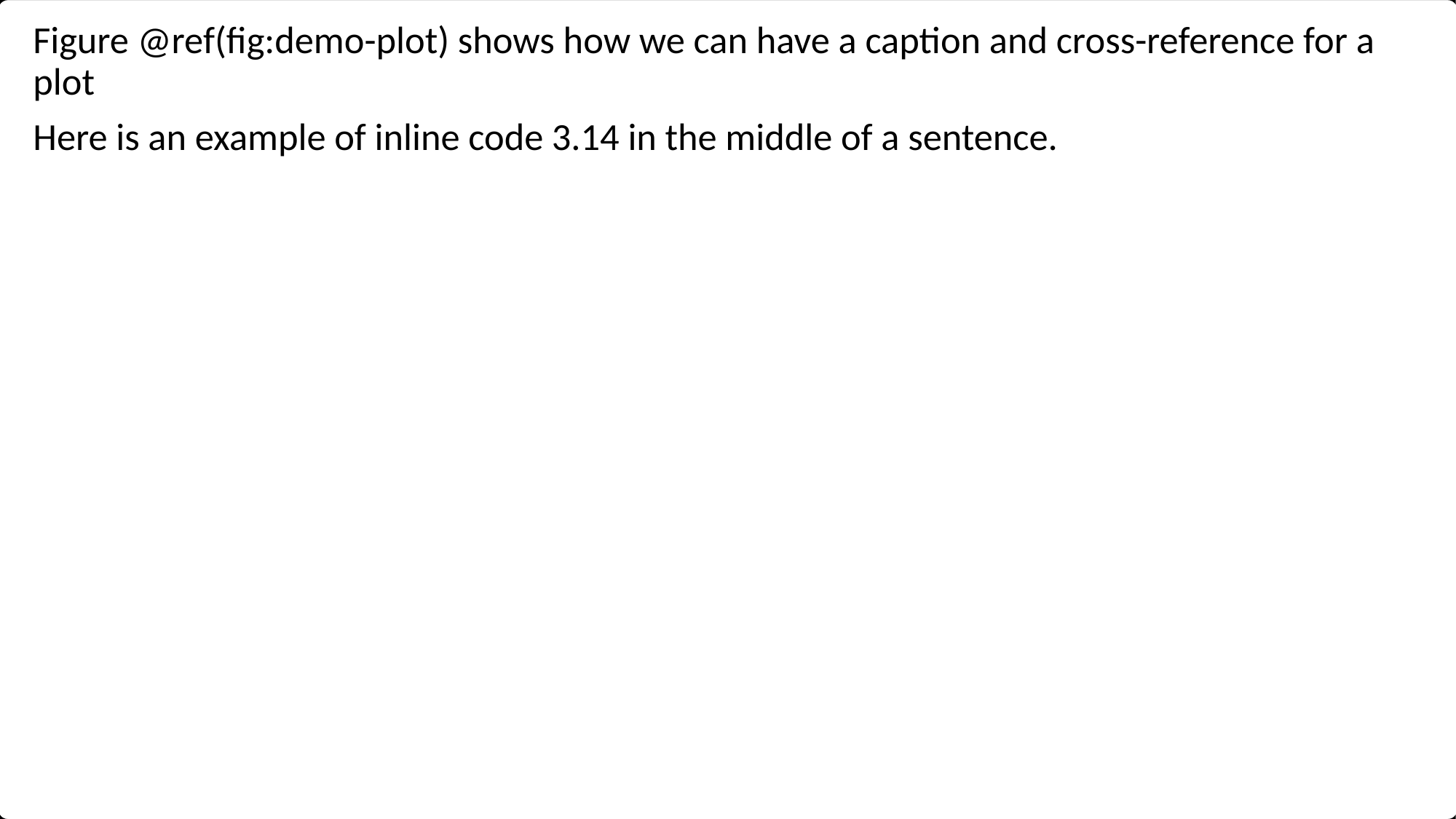

Figure @ref(fig:demo-plot) shows how we can have a caption and cross-reference for a plot
Here is an example of inline code 3.14 in the middle of a sentence.